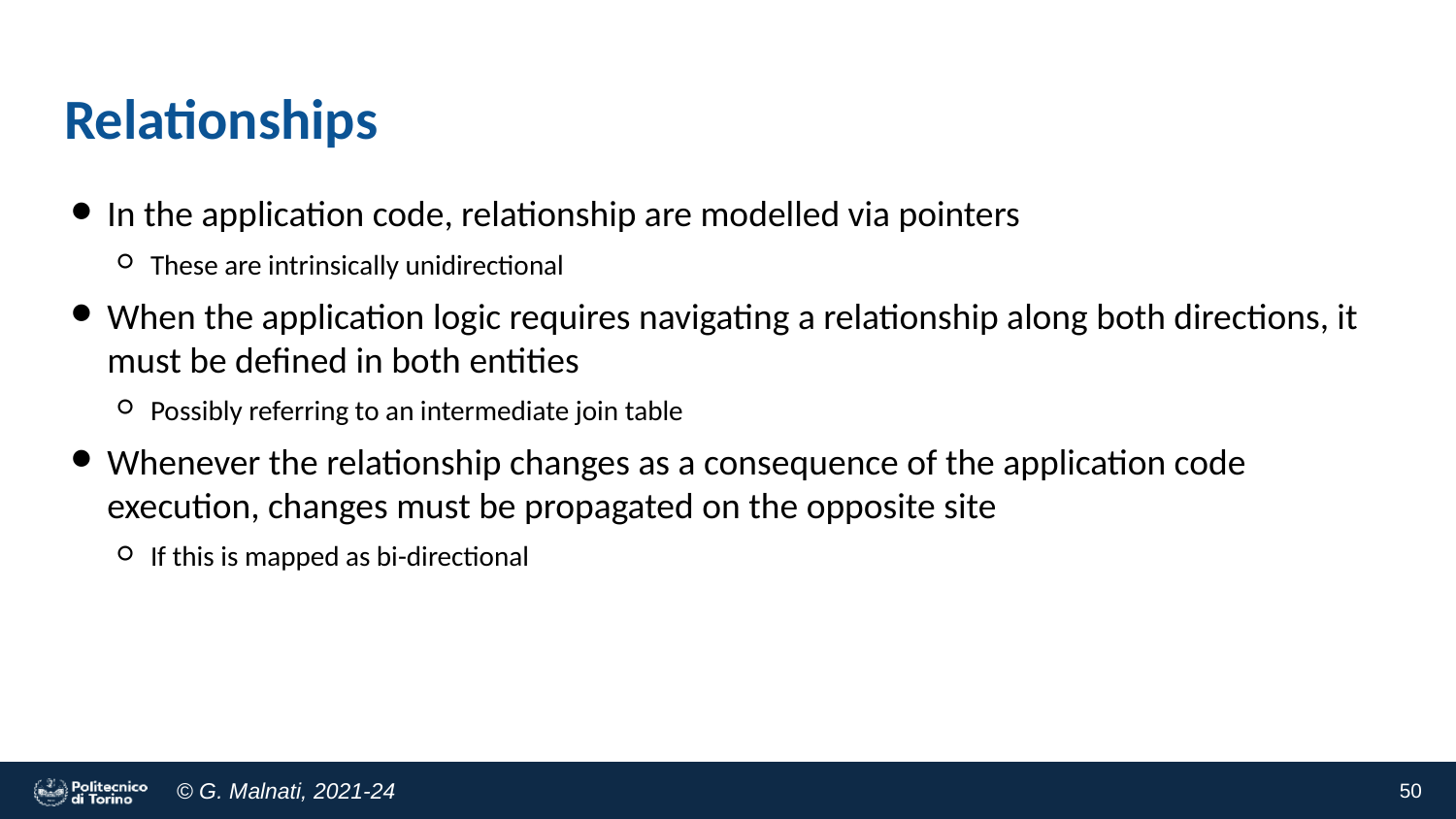

# Relationships
In the application code, relationship are modelled via pointers
These are intrinsically unidirectional
When the application logic requires navigating a relationship along both directions, it must be defined in both entities
Possibly referring to an intermediate join table
Whenever the relationship changes as a consequence of the application code execution, changes must be propagated on the opposite site
If this is mapped as bi-directional
50